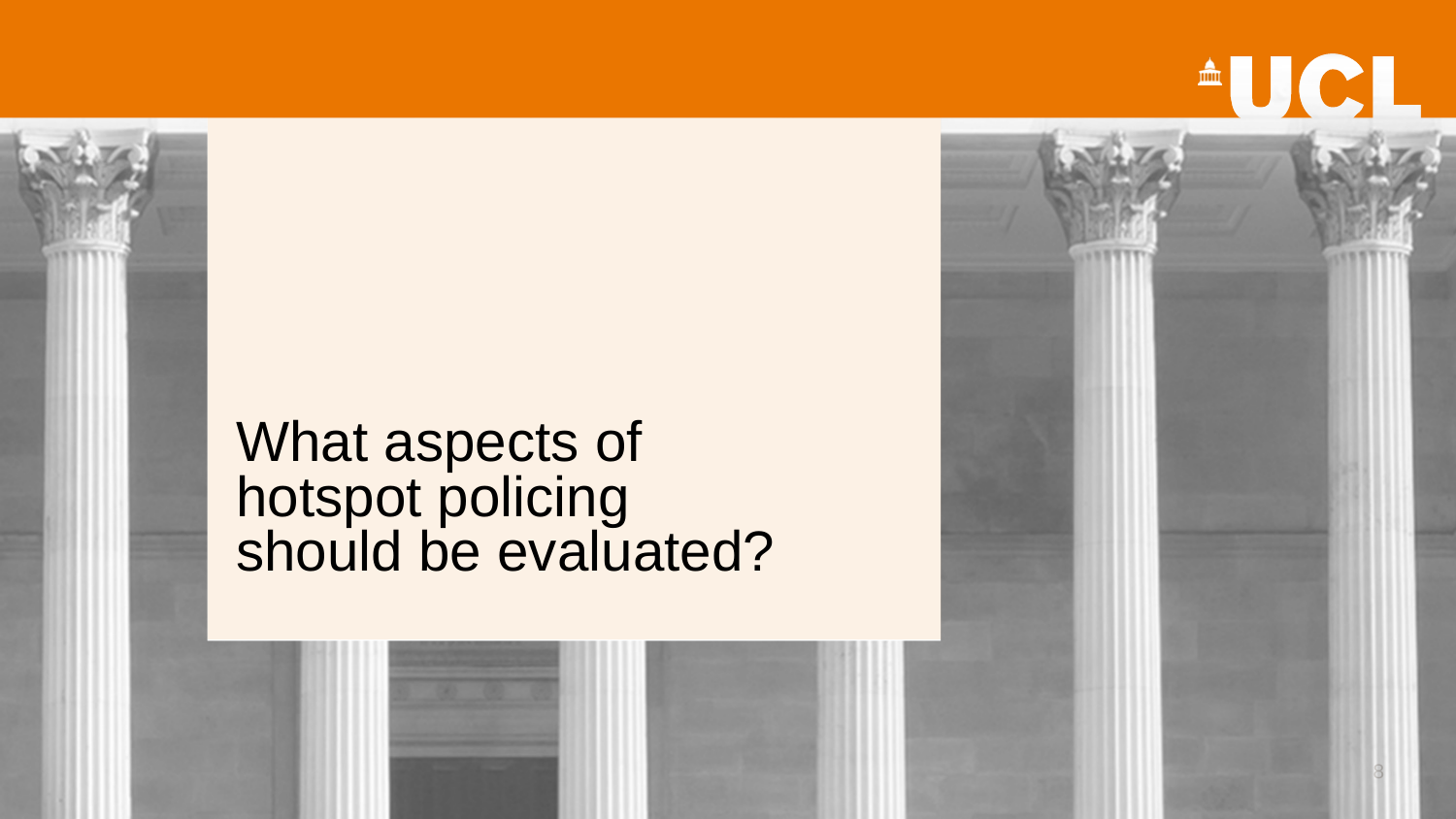

# What aspects of hotspot policing should be evaluated?